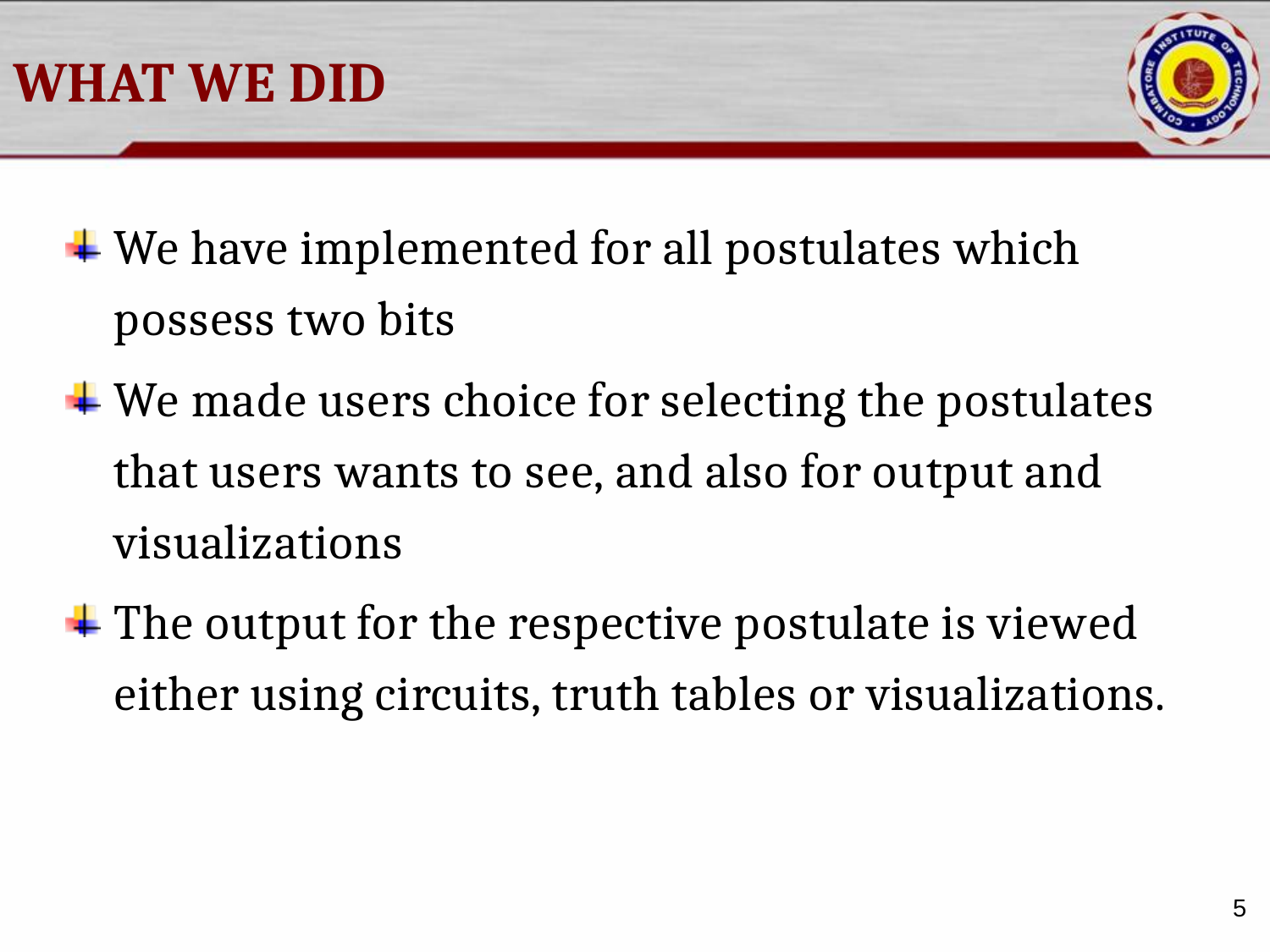

# WHAT WE DID
We have implemented for all postulates which possess two bits
We made users choice for selecting the postulates that users wants to see, and also for output and visualizations
The output for the respective postulate is viewed either using circuits, truth tables or visualizations.

5